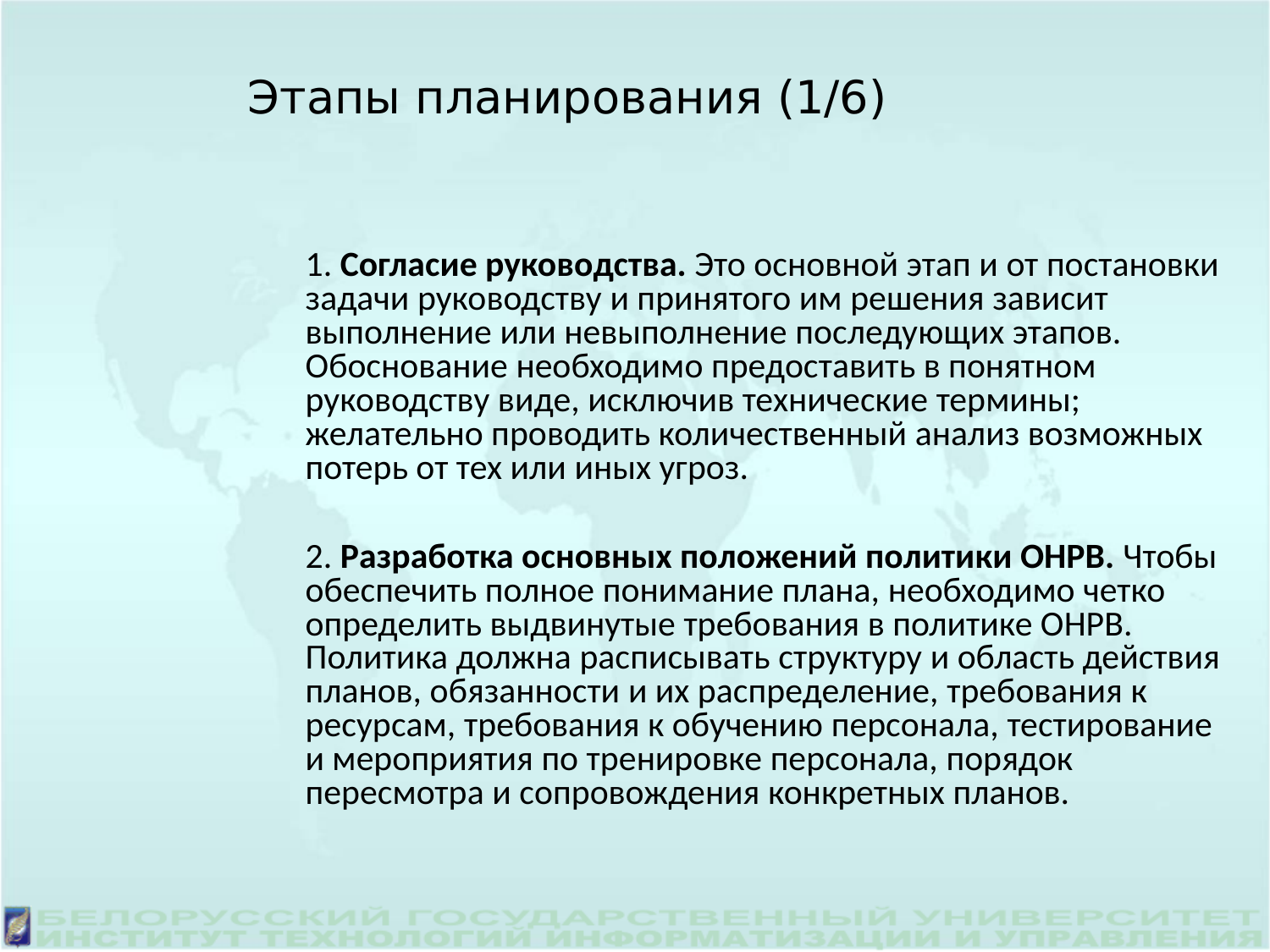

# Этапы планирования (1/6)

1. Согласие руководства. Это основной этап и от постановки задачи руководству и принятого им решения зависит выполнение или невыполнение последующих этапов. Обоснование необходимо предоставить в понятном руководству виде, исключив технические термины; желательно проводить количественный анализ возможных потерь от тех или иных угроз.
2. Разработка основных положений политики ОНРВ. Чтобы обеспечить полное понимание плана, необходимо четко определить выдвинутые требования в политике ОНРВ. Политика должна расписывать структуру и область действия планов, обязанности и их распределение, требования к ресурсам, требования к обучению персонала, тестирование и мероприятия по тренировке персонала, порядок пересмотра и сопровождения конкретных планов.